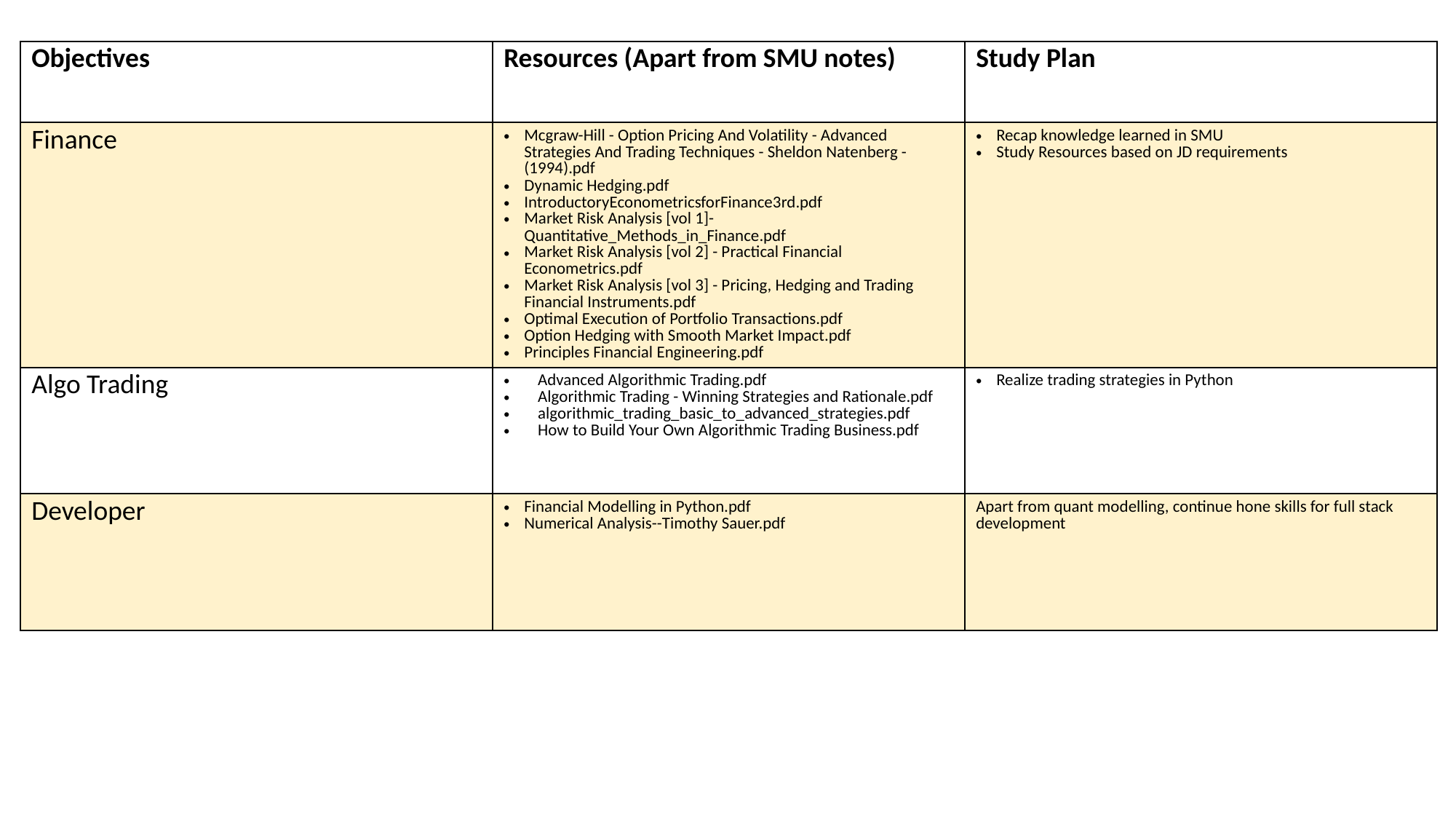

| Objectives | Resources (Apart from SMU notes) | Study Plan |
| --- | --- | --- |
| Finance | Mcgraw-Hill - Option Pricing And Volatility - Advanced Strategies And Trading Techniques - Sheldon Natenberg - (1994).pdf Dynamic Hedging.pdf IntroductoryEconometricsforFinance3rd.pdf Market Risk Analysis [vol 1]-Quantitative\_Methods\_in\_Finance.pdf Market Risk Analysis [vol 2] - Practical Financial Econometrics.pdf Market Risk Analysis [vol 3] - Pricing, Hedging and Trading Financial Instruments.pdf Optimal Execution of Portfolio Transactions.pdf Option Hedging with Smooth Market Impact.pdf Principles Financial Engineering.pdf | Recap knowledge learned in SMU Study Resources based on JD requirements |
| Algo Trading | Advanced Algorithmic Trading.pdf Algorithmic Trading - Winning Strategies and Rationale.pdf algorithmic\_trading\_basic\_to\_advanced\_strategies.pdf How to Build Your Own Algorithmic Trading Business.pdf | Realize trading strategies in Python |
| Developer | Financial Modelling in Python.pdf Numerical Analysis--Timothy Sauer.pdf | Apart from quant modelling, continue hone skills for full stack development |